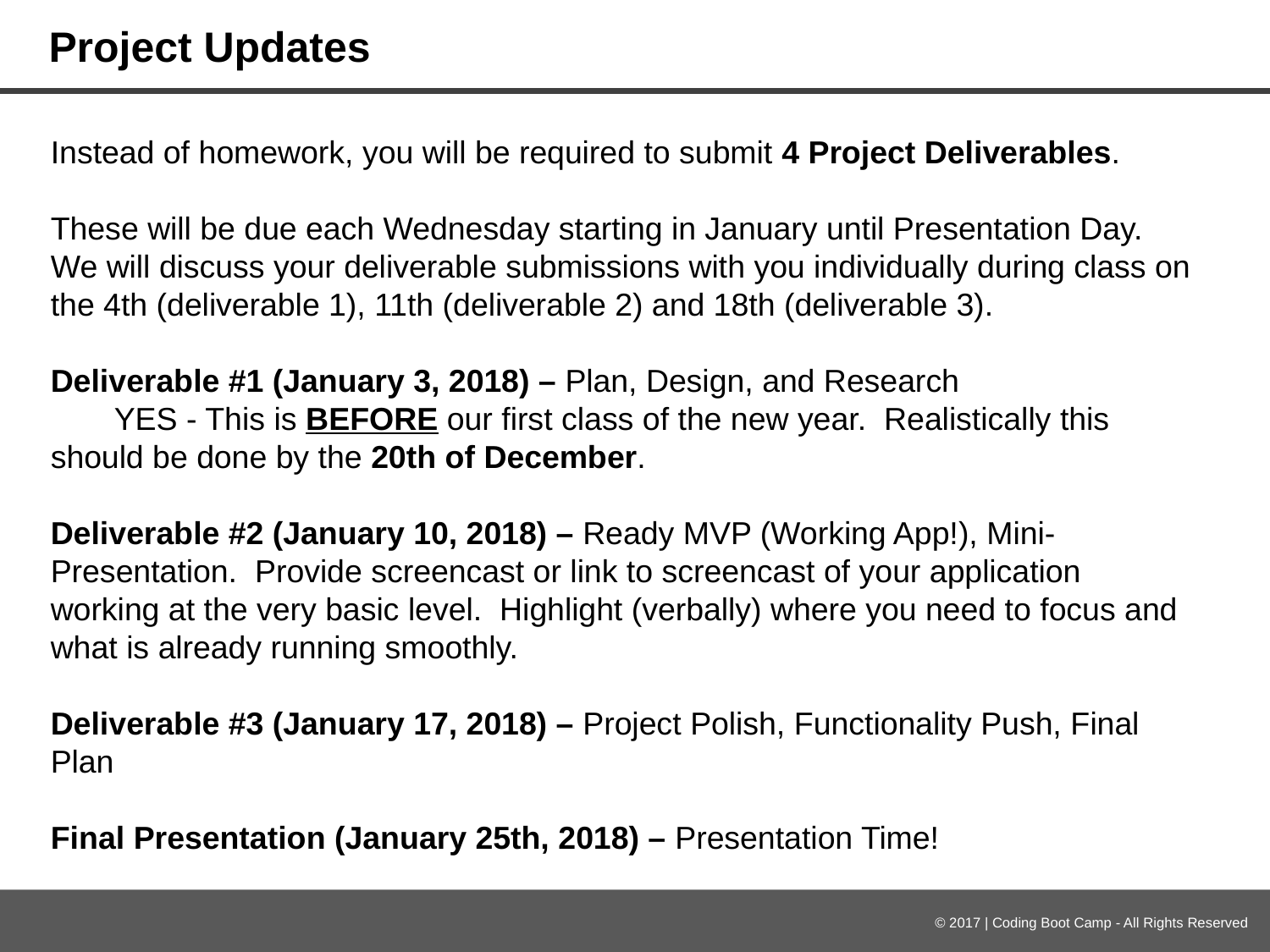

Project Updates
Instead of homework, you will be required to submit 4 Project Deliverables.

These will be due each Wednesday starting in January until Presentation Day.  We will discuss your deliverable submissions with you individually during class on the 4th (deliverable 1), 11th (deliverable 2) and 18th (deliverable 3).

Deliverable #1 (January 3, 2018) – Plan, Design, and Research
YES - This is BEFORE our first class of the new year.  Realistically this should be done by the 20th of December.

Deliverable #2 (January 10, 2018) – Ready MVP (Working App!), Mini-Presentation.  Provide screencast or link to screencast of your application working at the very basic level.  Highlight (verbally) where you need to focus and what is already running smoothly.

Deliverable #3 (January 17, 2018) – Project Polish, Functionality Push, Final Plan

Final Presentation (January 25th, 2018) – Presentation Time!